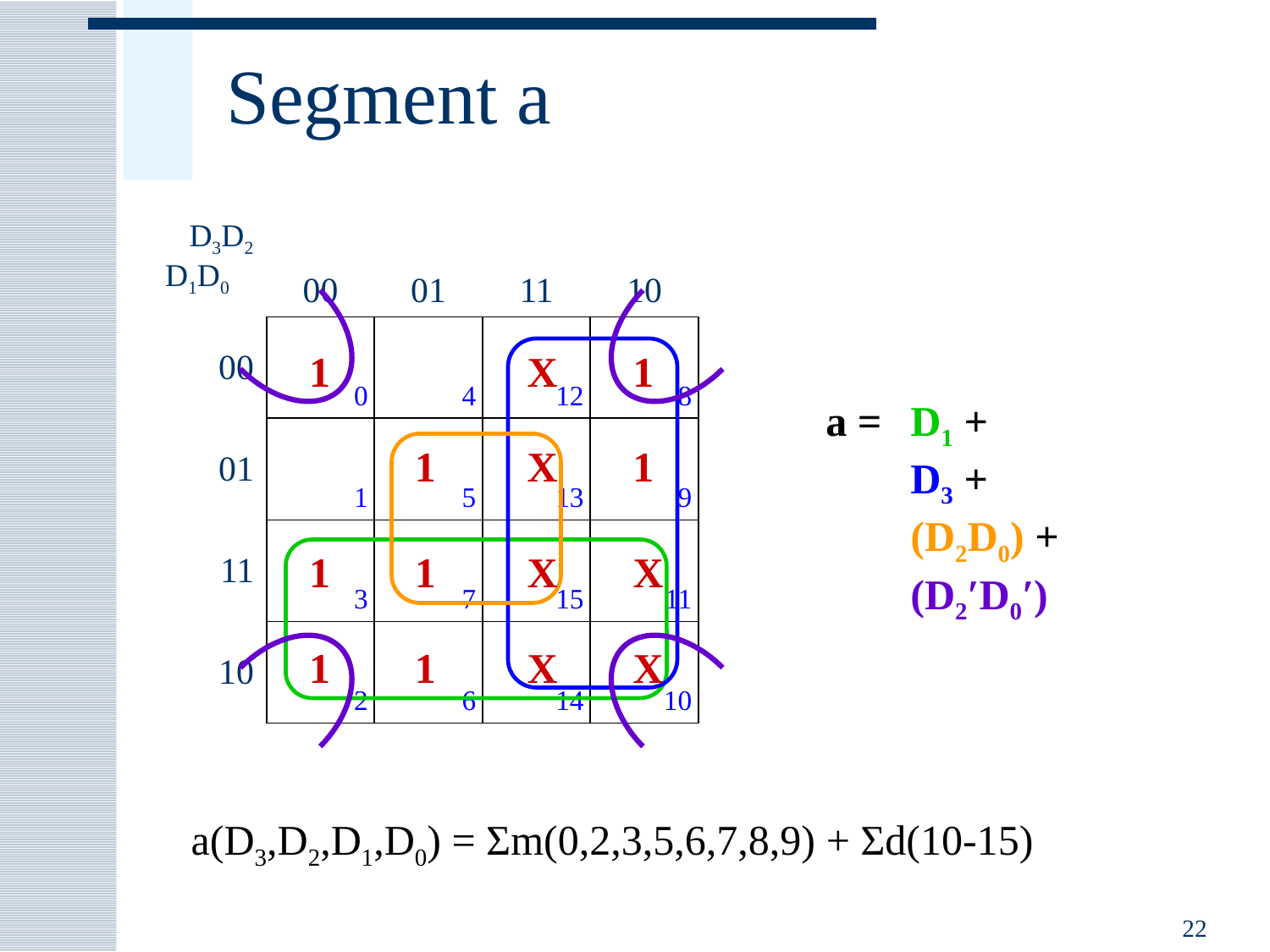

# Segment a
| D3D2 D1D0 | 00 | 01 | 11 | 10 |
| --- | --- | --- | --- | --- |
| 00 | 0 | 4 | 12 | 8 |
| 01 | 1 | 5 | 13 | 9 |
| 11 | 3 | 7 | 15 | 11 |
| 10 | 2 | 6 | 14 | 10 |

1
1
1
1
1
1
1
1

X
X
X
X
X
X
    a =	D1 +
	D3 +
	(D2D0) +
	(D2′D0′)

a(D3,D2,D1,D0) = Σm(0,2,3,5,6,7,8,9) + Σd(10-15)
22